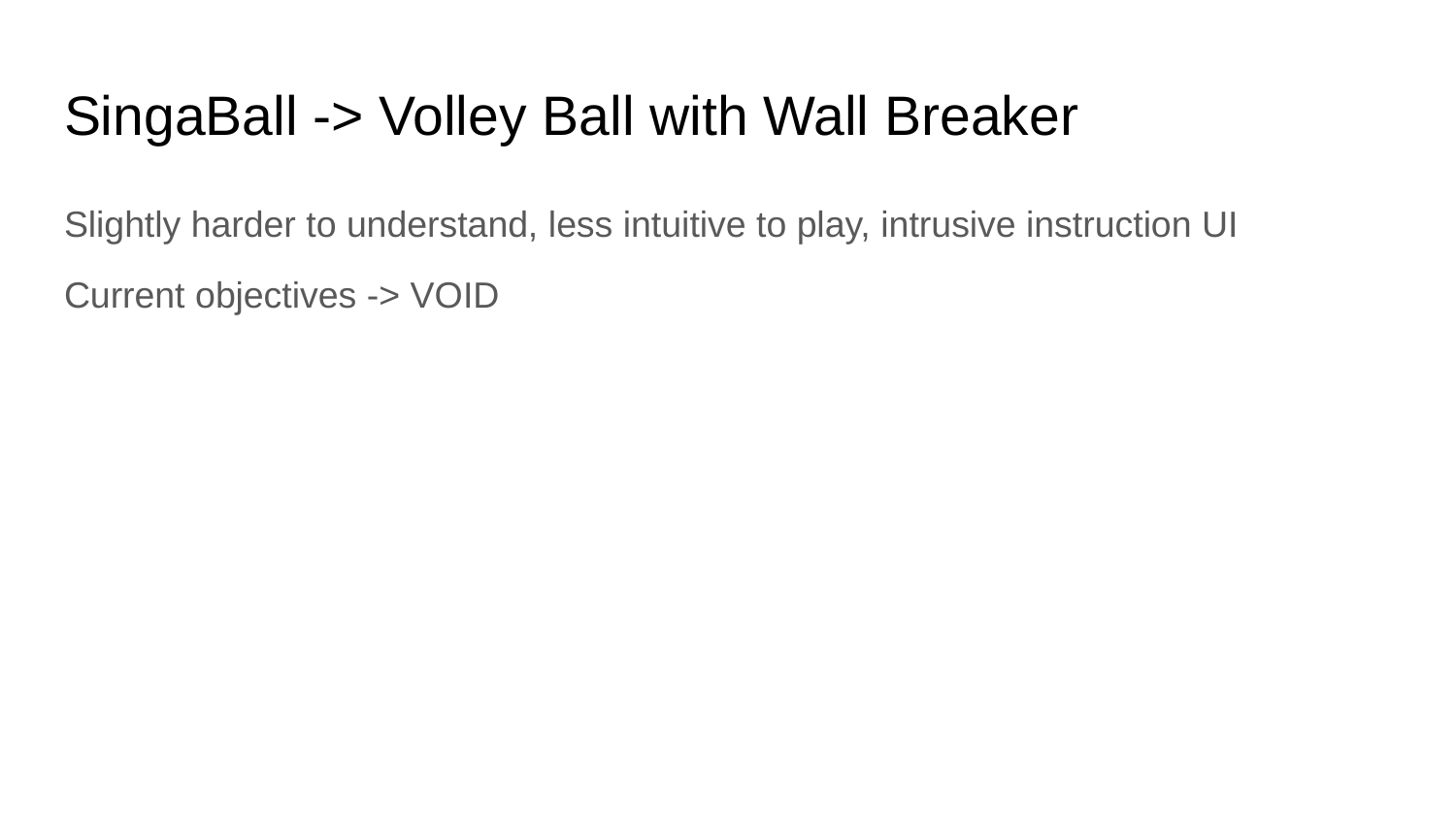

# SingaBall -> Volley Ball with Wall Breaker
Slightly harder to understand, less intuitive to play, intrusive instruction UI
Current objectives -> VOID